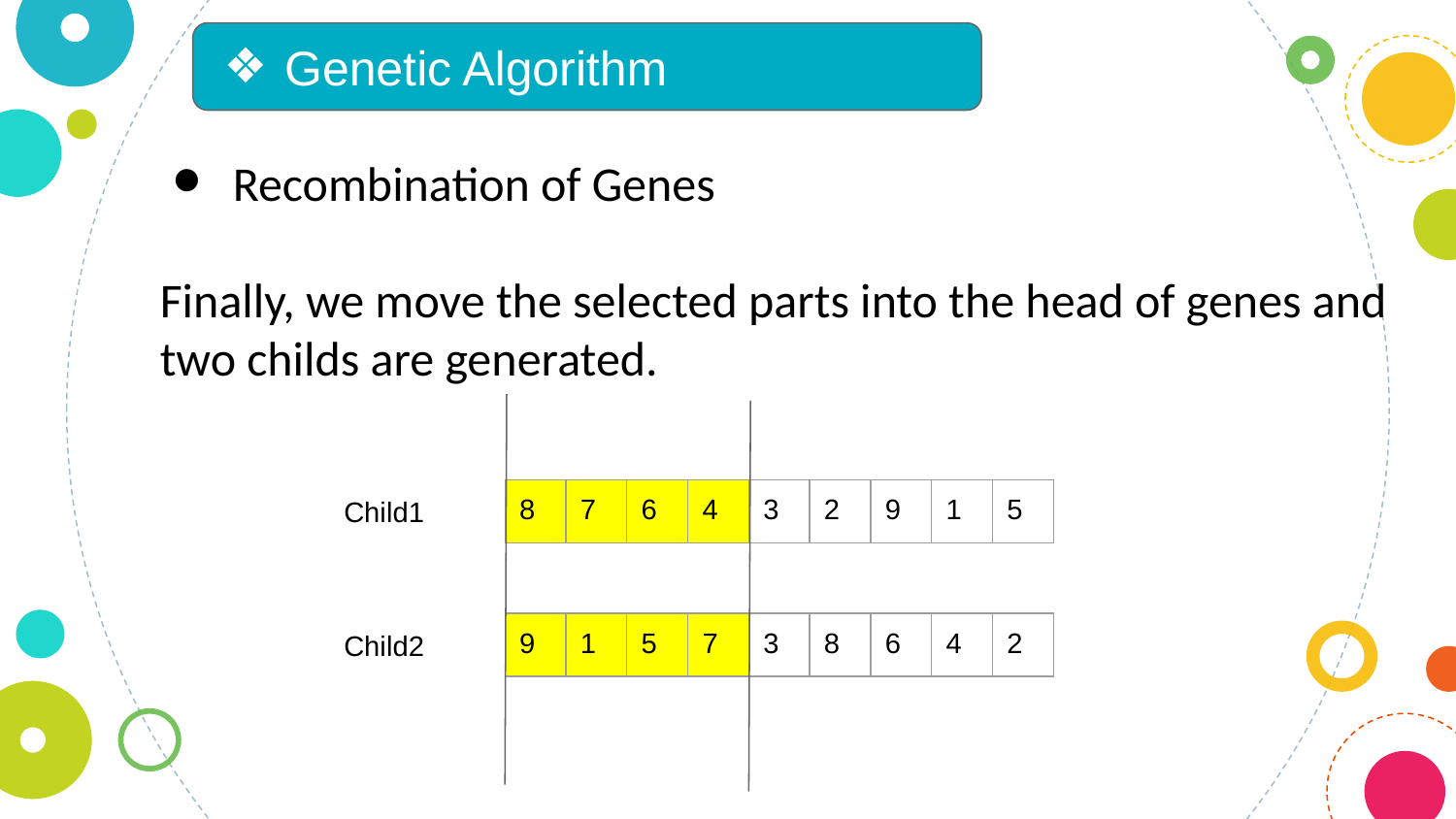

Genetic Algorithm
Recombination of Genes

Finally, we move the selected parts into the head of genes and two childs are generated.

Child1
| 8 | 7 | 6 | 4 | 3 | 2 | 9 | 1 | 5 |
| --- | --- | --- | --- | --- | --- | --- | --- | --- |
Child2
| 9 | 1 | 5 | 7 | 3 | 8 | 6 | 4 | 2 |
| --- | --- | --- | --- | --- | --- | --- | --- | --- |